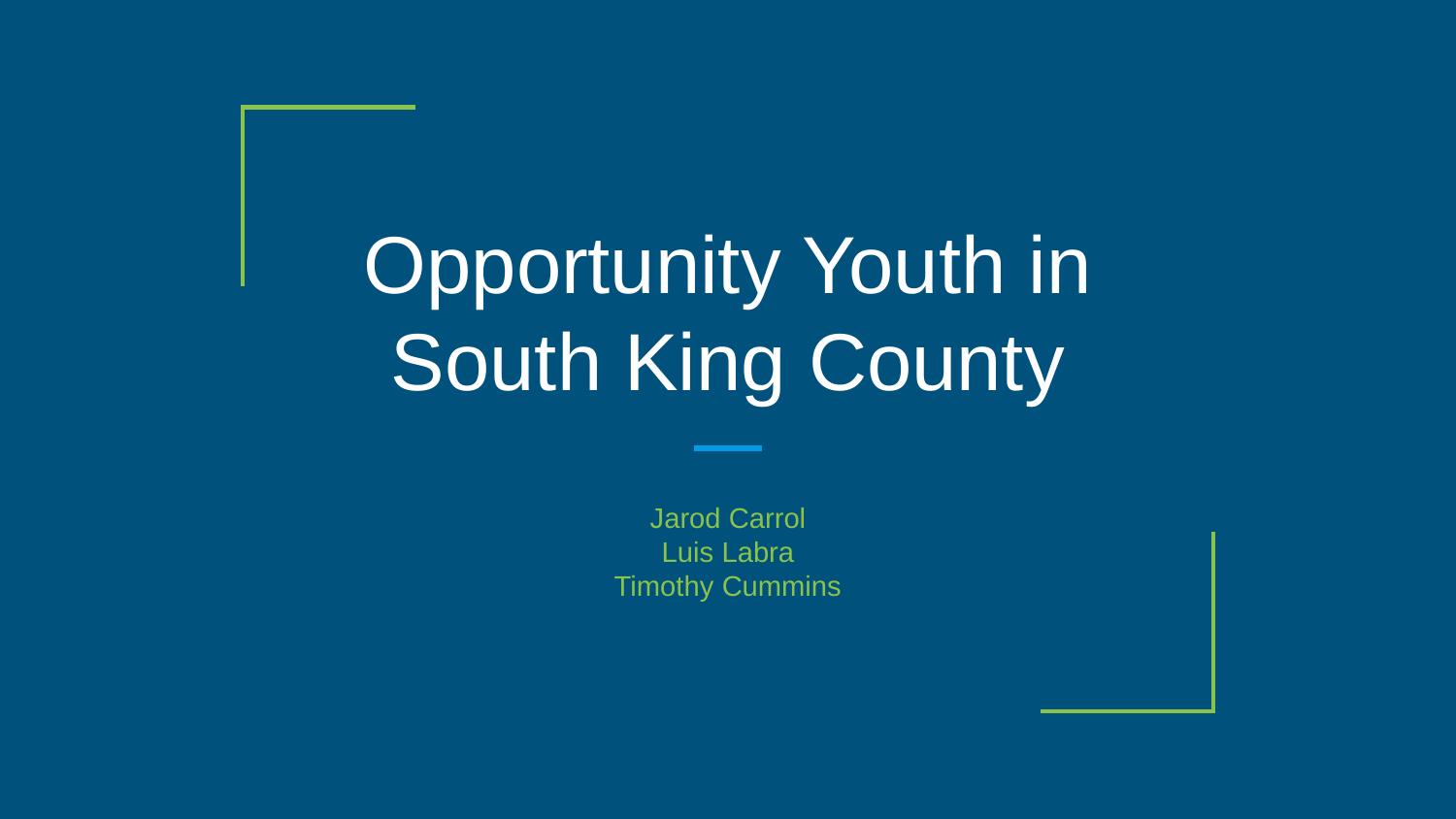

# Opportunity Youth in
South King County
Jarod Carrol
Luis Labra
Timothy Cummins